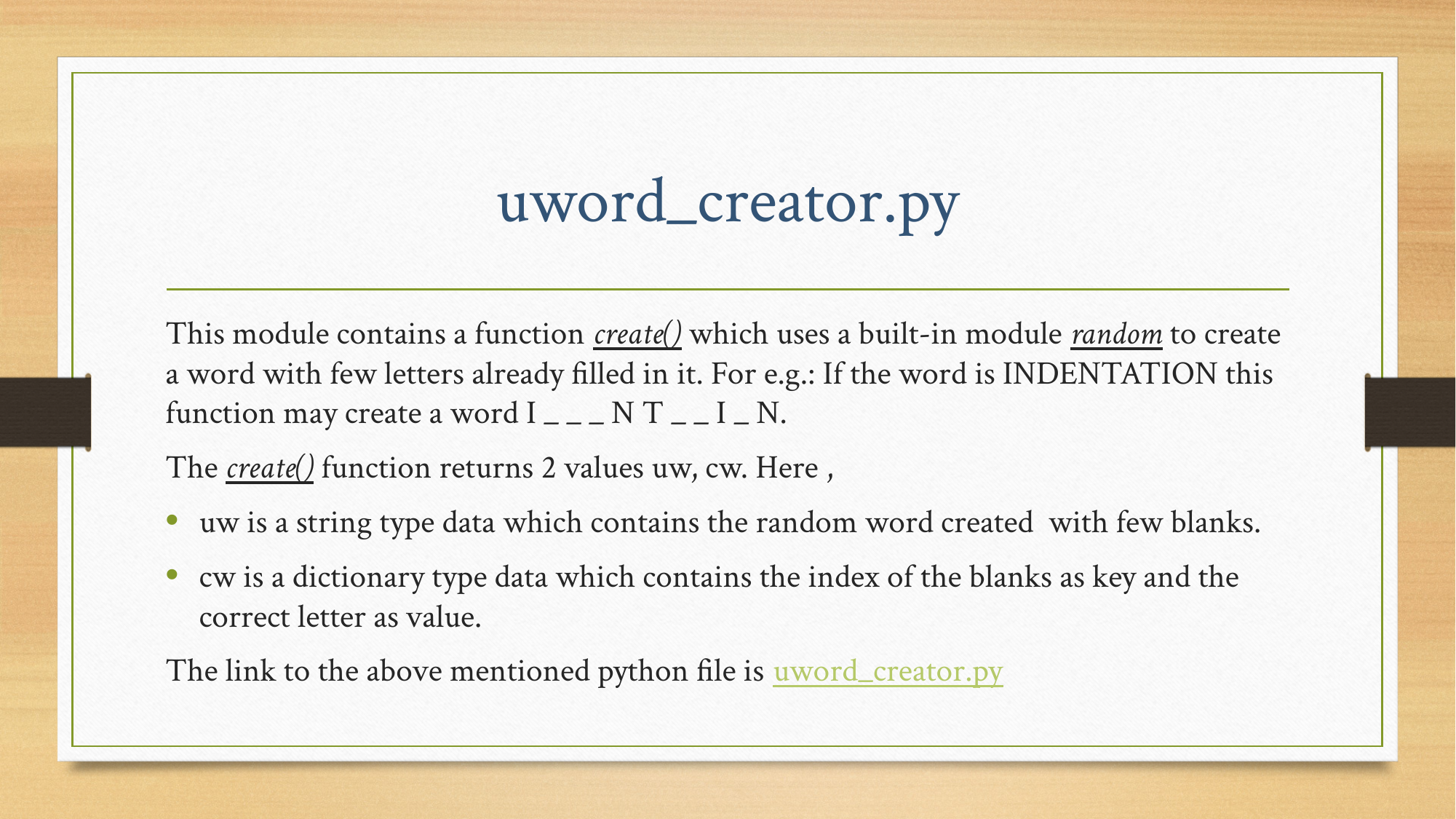

# uword_creator.py
This module contains a function create() which uses a built-in module random to create a word with few letters already filled in it. For e.g.: If the word is INDENTATION this function may create a word I _ _ _ N T _ _ I _ N.
The create() function returns 2 values uw, cw. Here ,
uw is a string type data which contains the random word created  with few blanks.
cw is a dictionary type data which contains the index of the blanks as key and the correct letter as value.
The link to the above mentioned python file is uword_creator.py